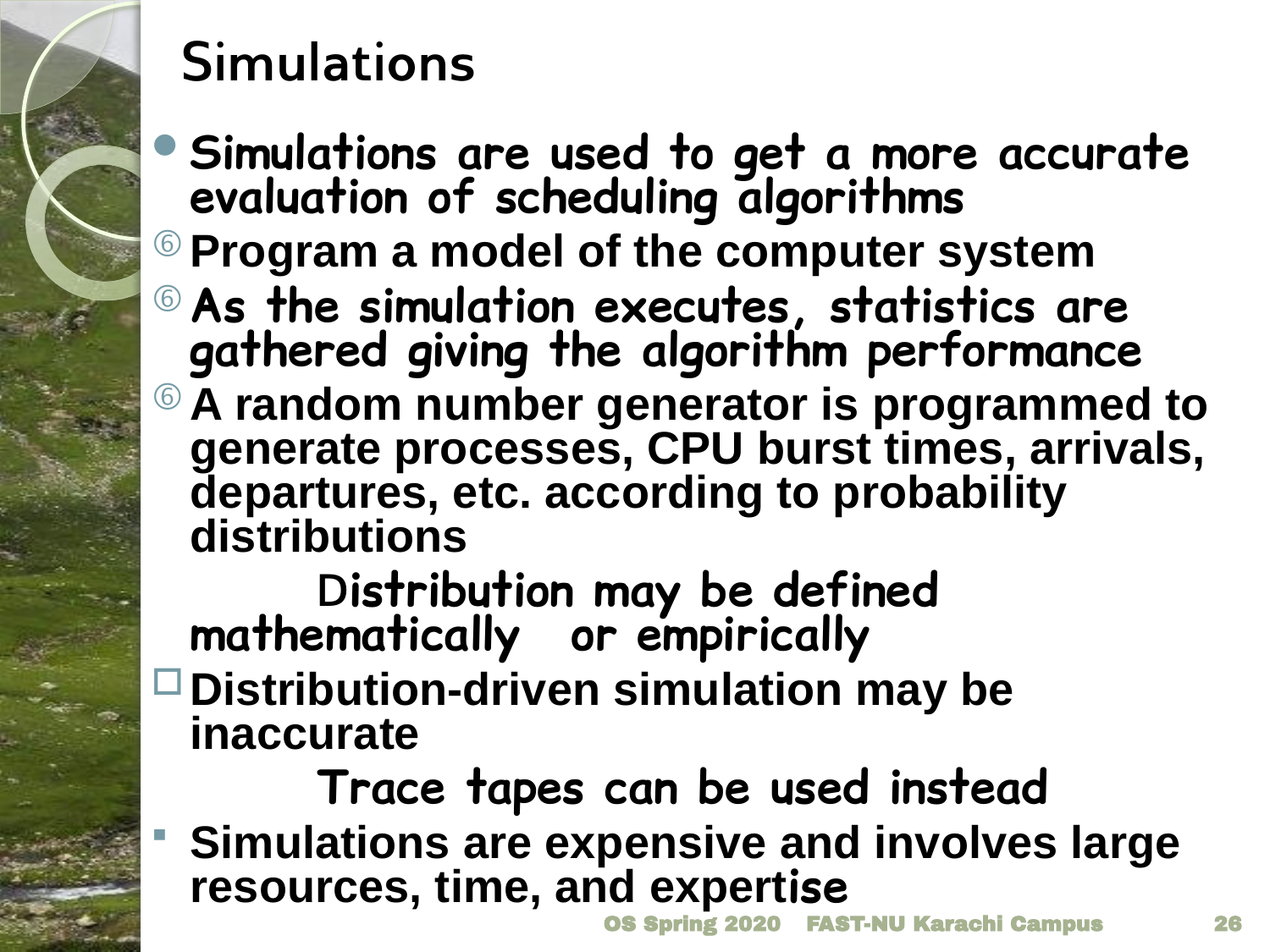

# Simulations
Simulations are used to get a more accurate evaluation of scheduling algorithms
Program a model of the computer system
As the simulation executes, statistics are gathered giving the algorithm performance
A random number generator is programmed to generate processes, CPU burst times, arrivals, departures, etc. according to probability distributions
		Distribution may be defined mathematically 	or empirically
Distribution-driven simulation may be inaccurate
		Trace tapes can be used instead
Simulations are expensive and involves large resources, time, and expertise
OS Spring 2020
FAST-NU Karachi Campus
26